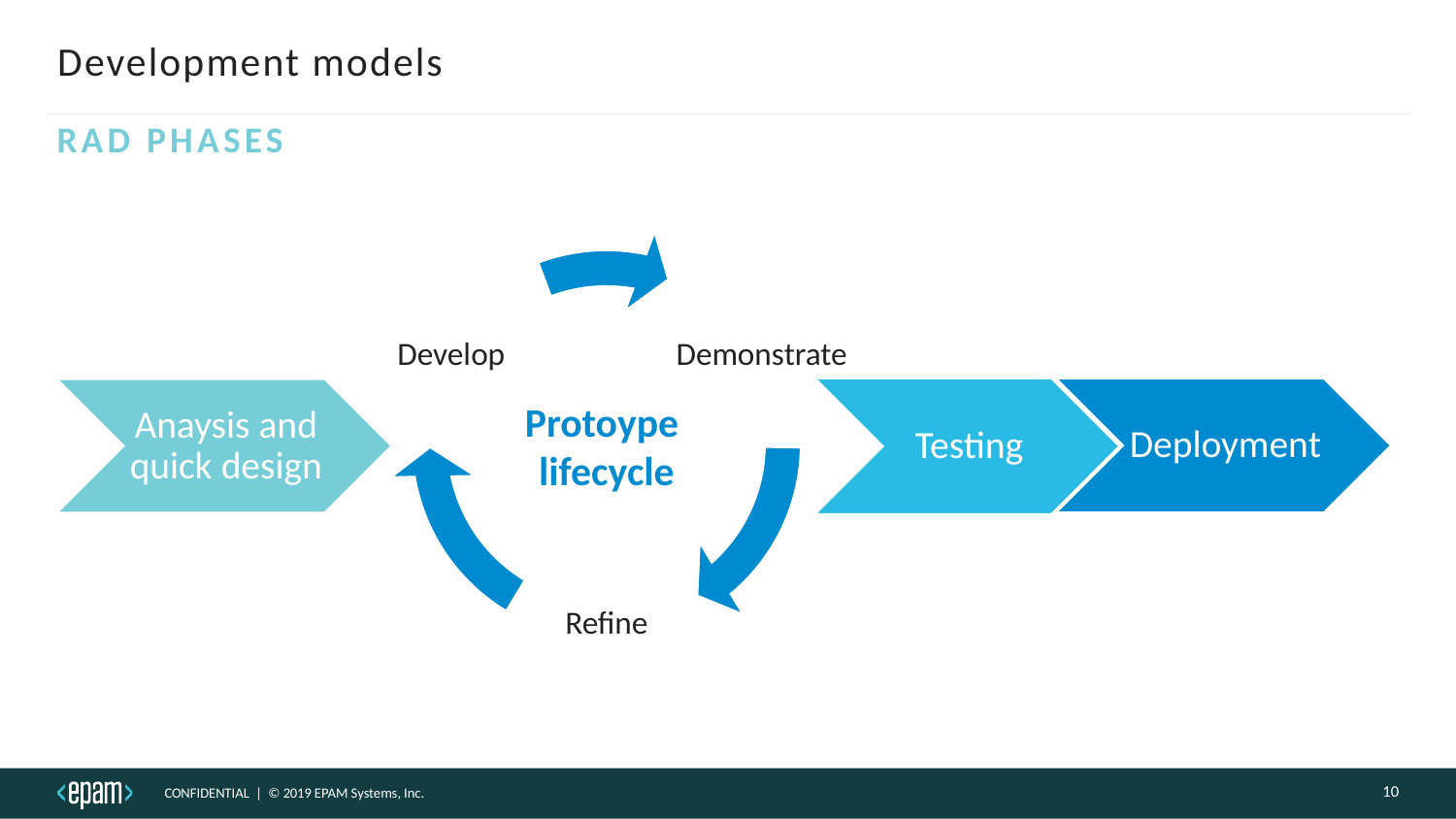

# Development models
Rad phases
Demonstrate
Refine
Develop
Anaysis and quick design
Testing
Deployment
Protoype
lifecycle
10